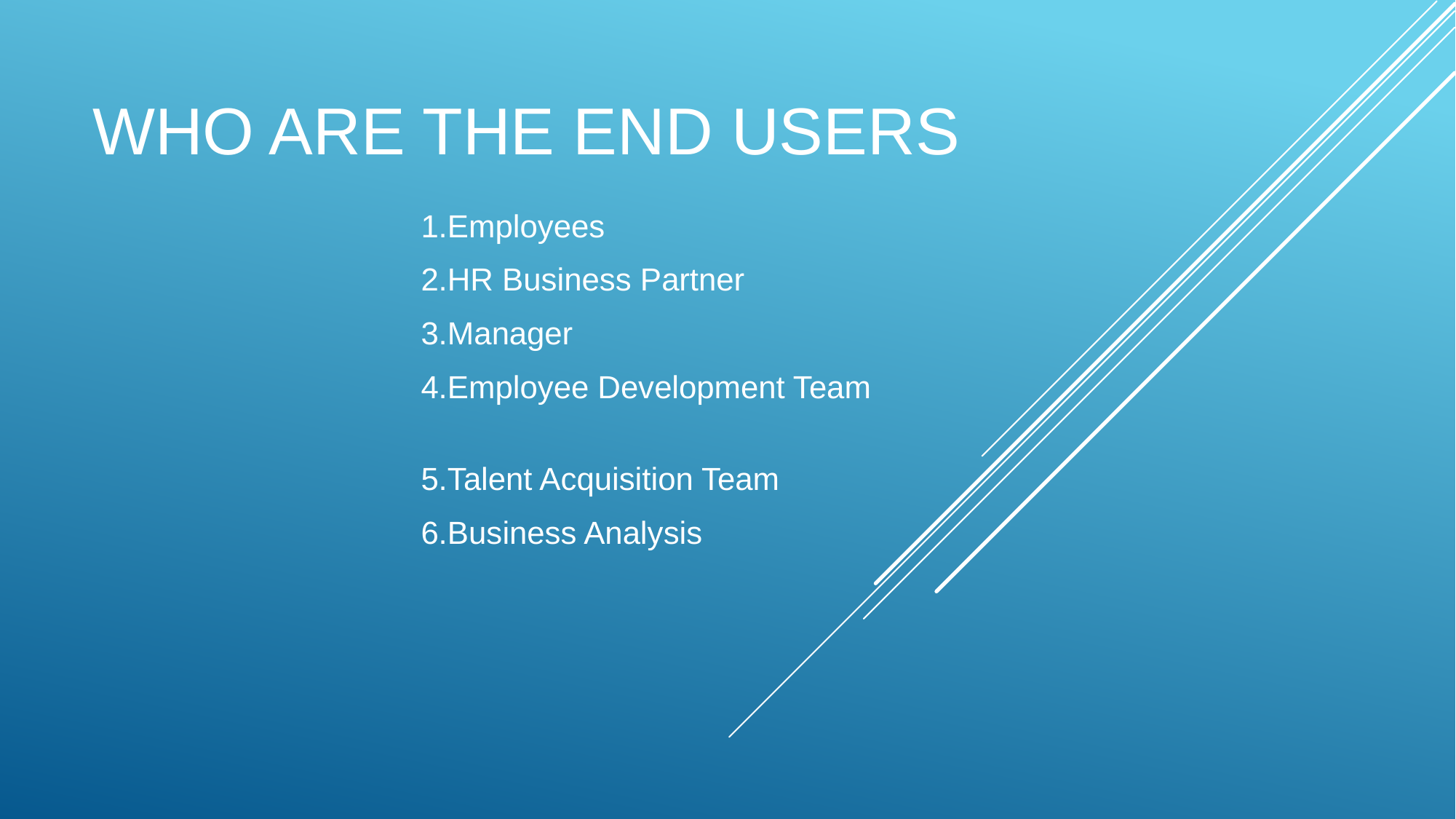

# WHO ARE THE END USERS
1.Employees
2.HR Business Partner
3.Manager
4.Employee Development Team
5.Talent Acquisition Team
6.Business Analysis